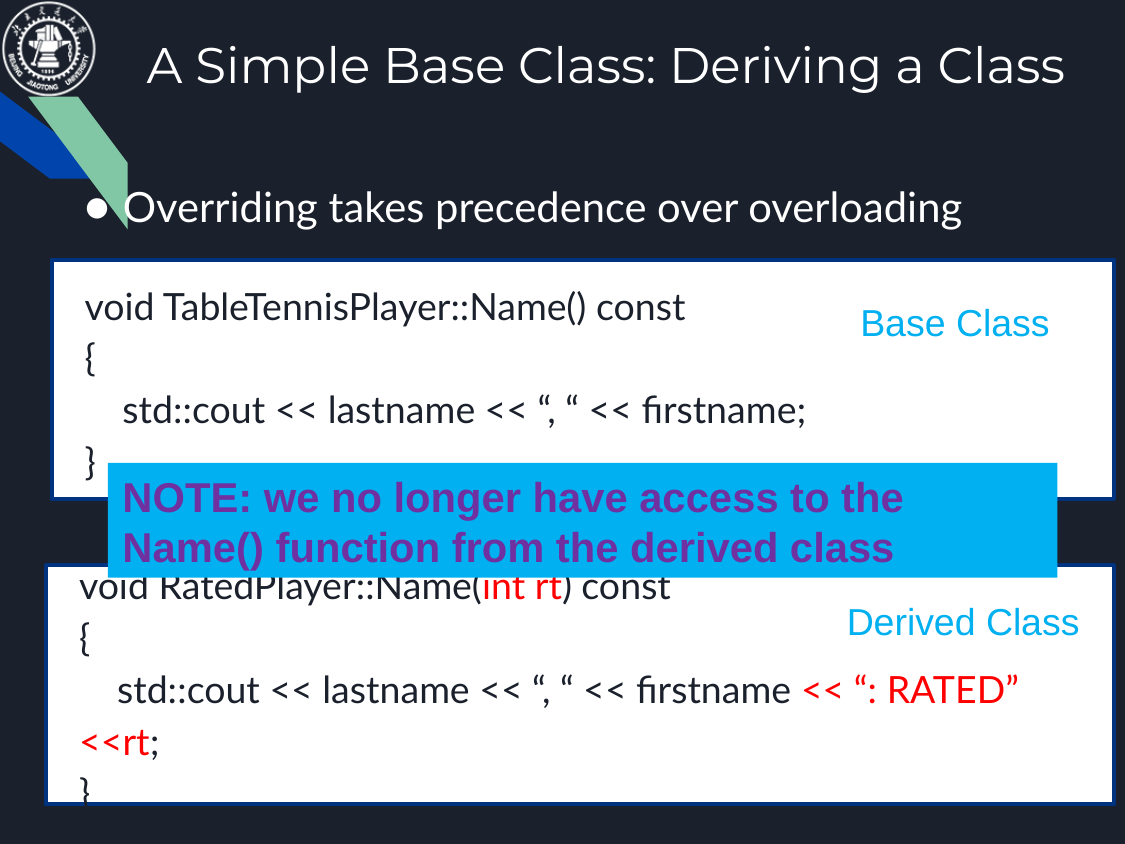

# A Simple Base Class: Deriving a Class
Overriding takes precedence over overloading

void TableTennisPlayer::Name() const
{
    std::cout << lastname << “, “ << firstname;
}
Base Class
NOTE: we no longer have access to the Name() function from the derived class
void RatedPlayer::Name(int rt) const
{
    std::cout << lastname << “, “ << firstname << “: RATED”  <<rt;
}
Derived Class